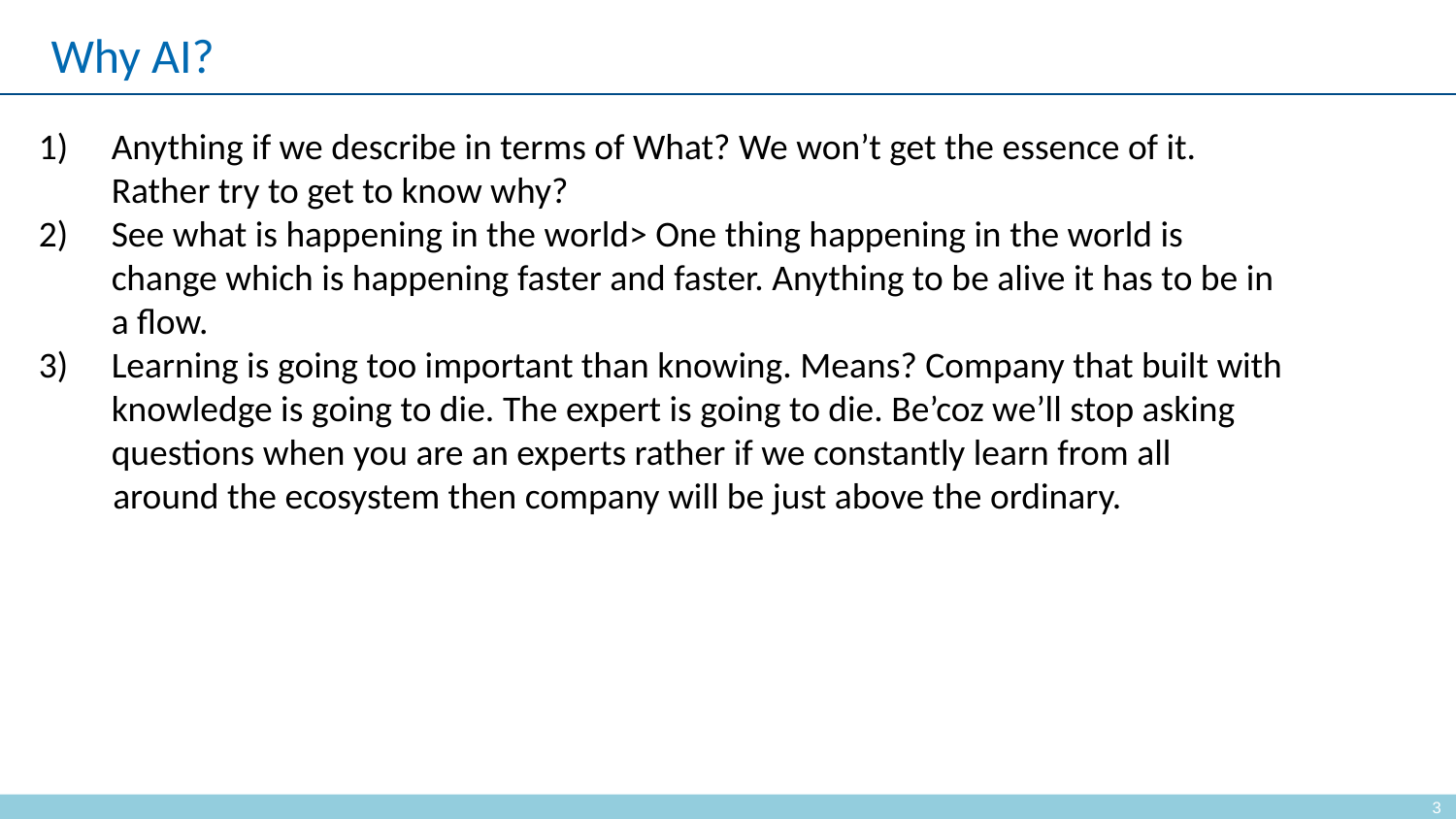

# Why AI?

Anything if we describe in terms of What? We won’t get the essence of it. Rather try to get to know why?
See what is happening in the world> One thing happening in the world is change which is happening faster and faster. Anything to be alive it has to be in a flow.
Learning is going too important than knowing. Means? Company that built with knowledge is going to die. The expert is going to die. Be’coz we’ll stop asking questions when you are an experts rather if we constantly learn from all
         around the ecosystem then company will be just above the ordinary.